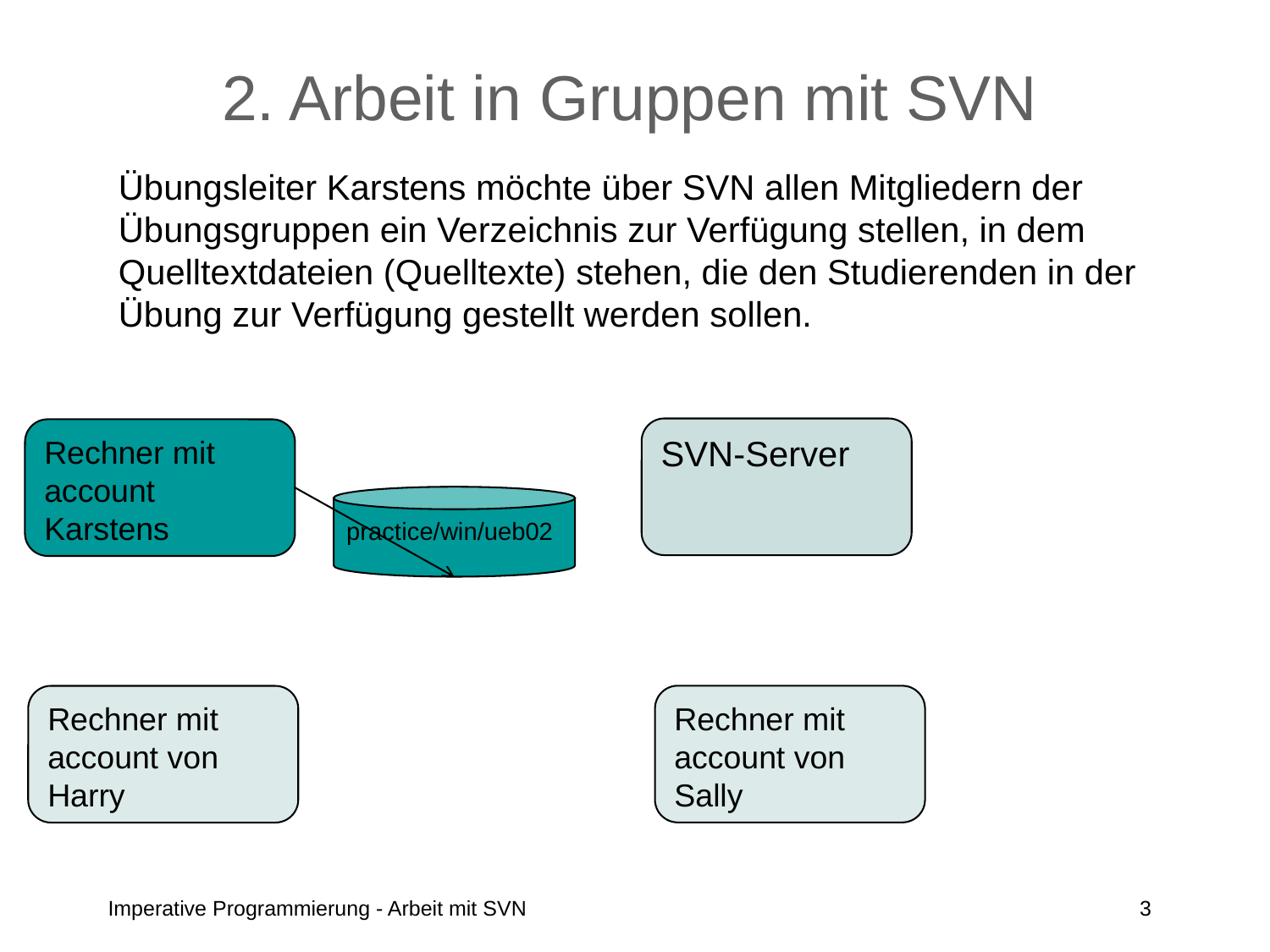

# 2. Arbeit in Gruppen mit SVN
	Übungsleiter Karstens möchte über SVN allen Mitgliedern der Übungsgruppen ein Verzeichnis zur Verfügung stellen, in dem Quelltextdateien (Quelltexte) stehen, die den Studierenden in der Übung zur Verfügung gestellt werden sollen.

SVN-Server
Rechner mit account Karstens

practice/win/ueb02
Rechner mit account von Sally

Rechner mit account von Harry
Imperative Programmierung - Arbeit mit SVN
3